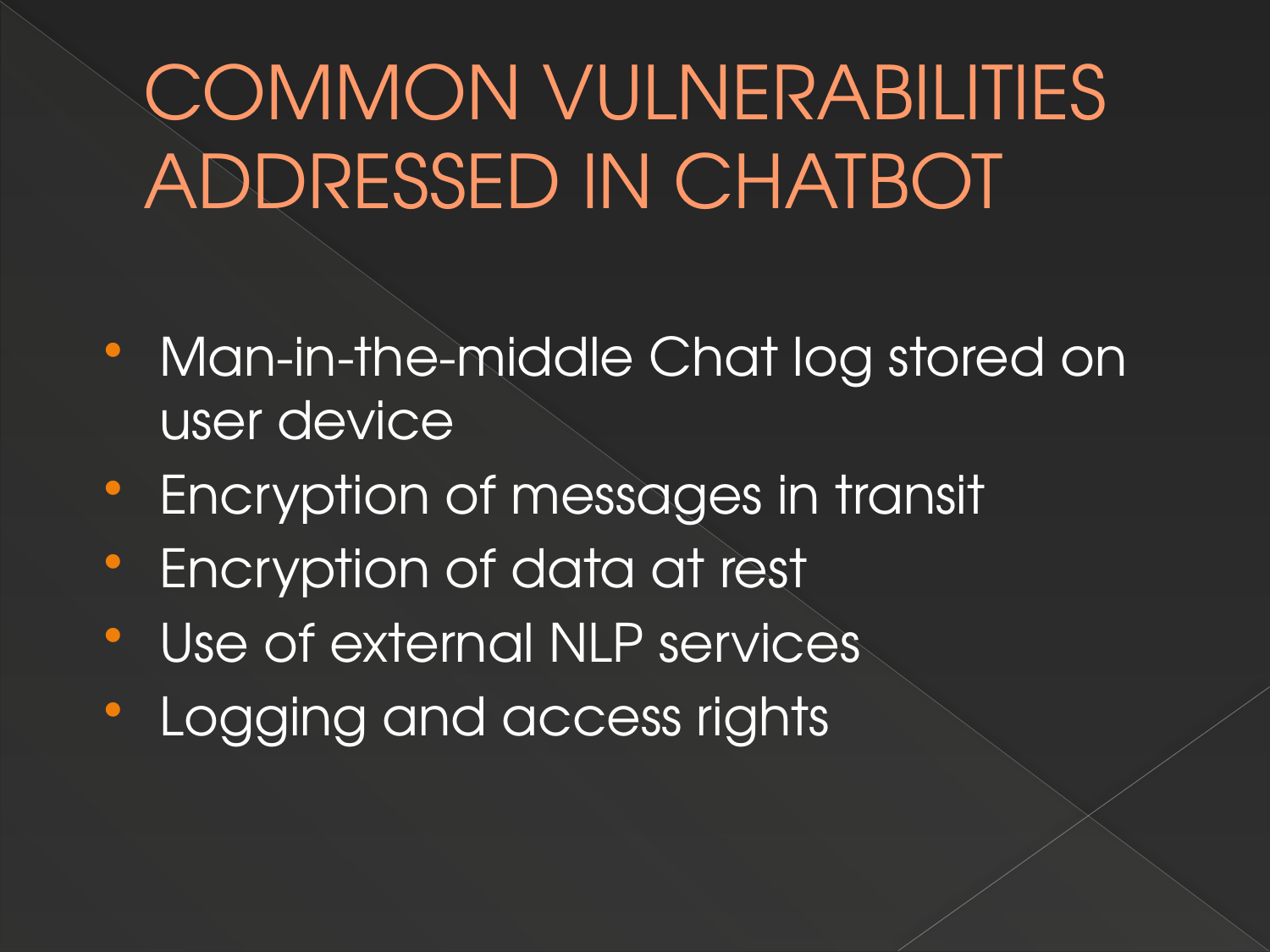

# COMMON VULNERABILITIES ADDRESSED IN CHATBOT
Man-in-the-middle Chat log stored on user device
Encryption of messages in transit
Encryption of data at rest
Use of external NLP services
Logging and access rights